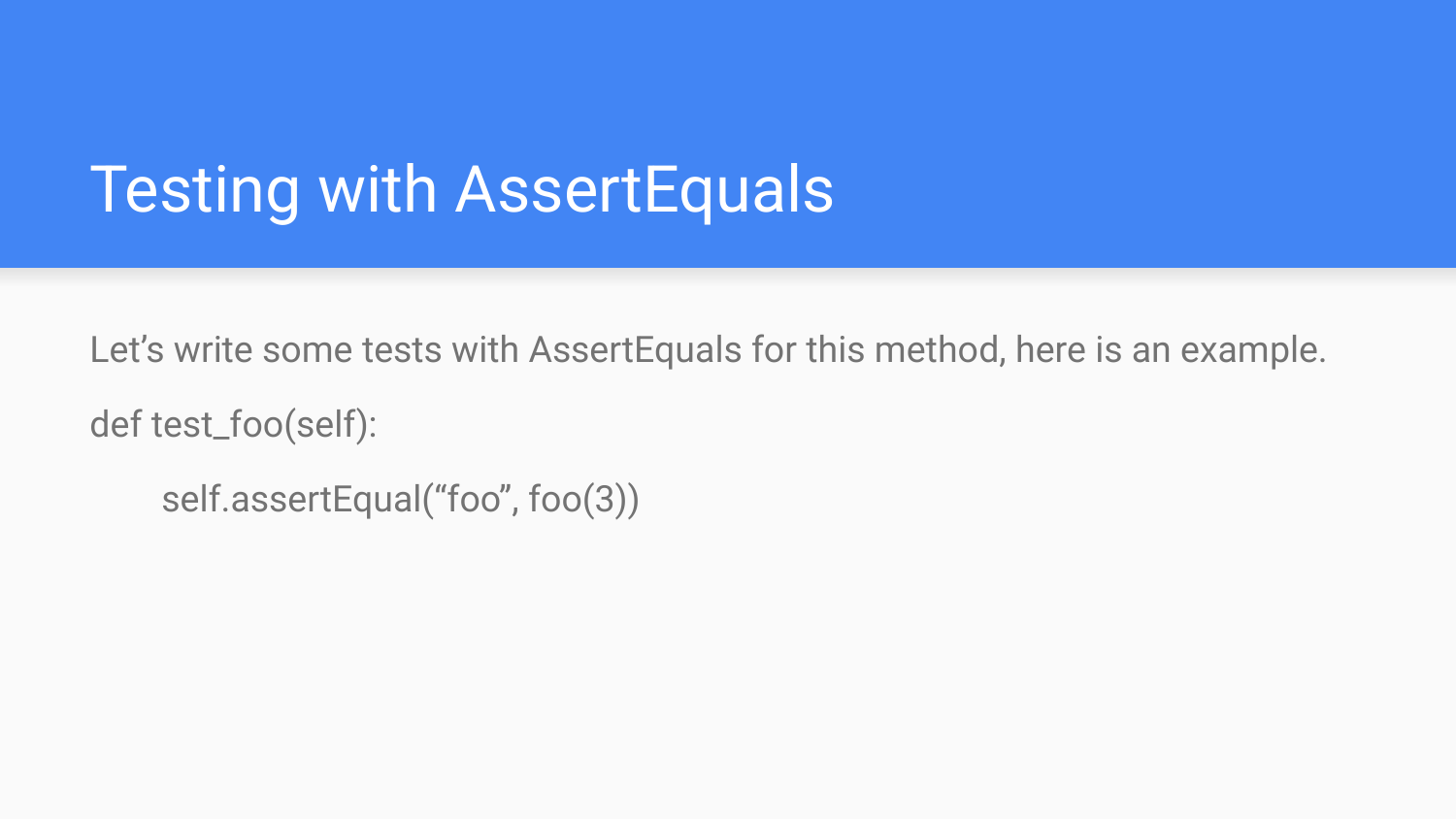

# Testing with AssertEquals
Let’s write some tests with AssertEquals for this method, here is an example.
def test_foo(self):
        self.assertEqual(“foo”, foo(3))